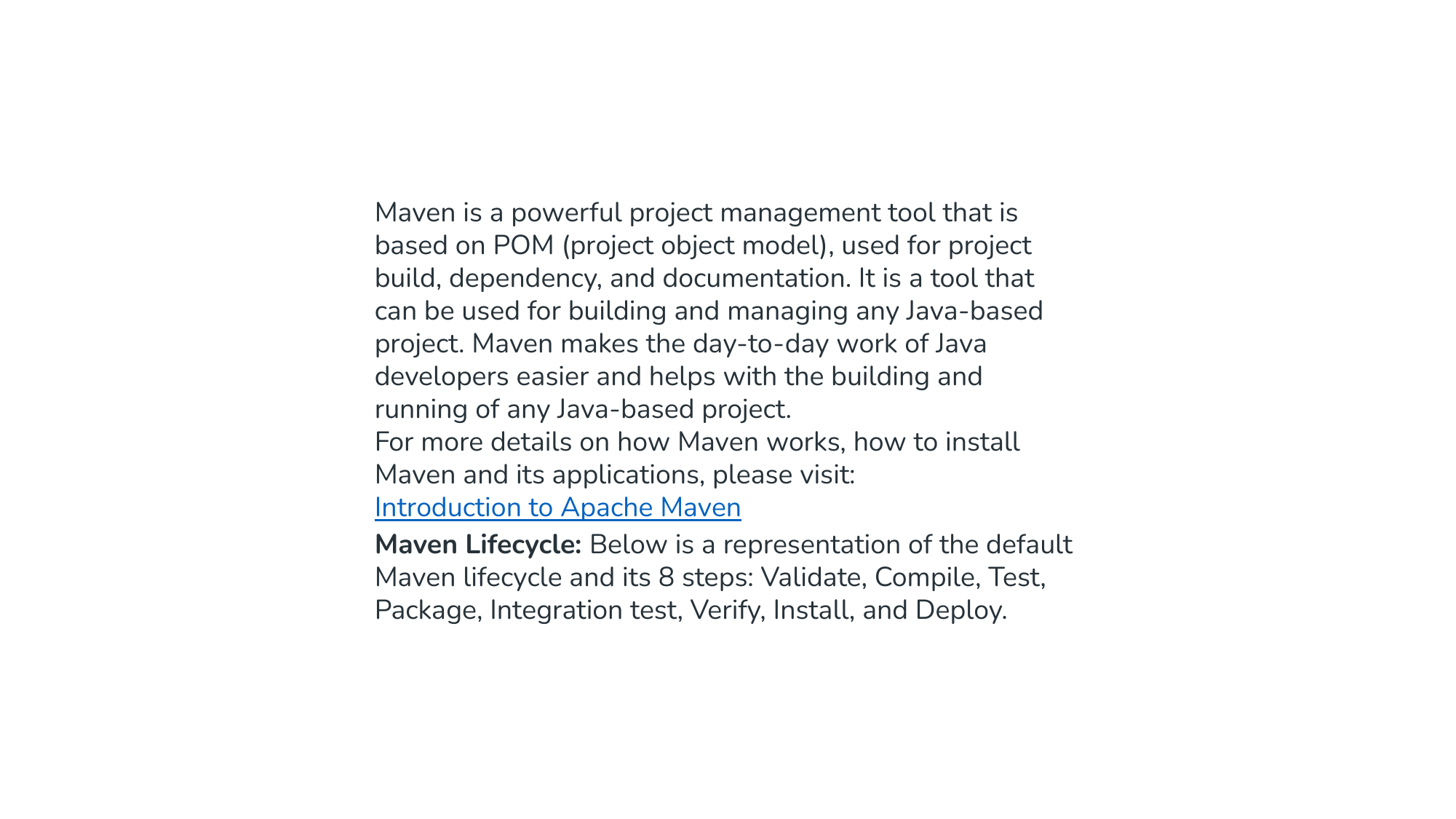

Maven is a powerful project management tool that is based on POM (project object model), used for project build, dependency, and documentation. It is a tool that can be used for building and managing any Java-based project. Maven makes the day-to-day work of Java developers easier and helps with the building and running of any Java-based project.
For more details on how Maven works, how to install Maven and its applications, please visit: Introduction to Apache Maven
Maven Lifecycle: Below is a representation of the default Maven lifecycle and its 8 steps: Validate, Compile, Test, Package, Integration test, Verify, Install, and Deploy.